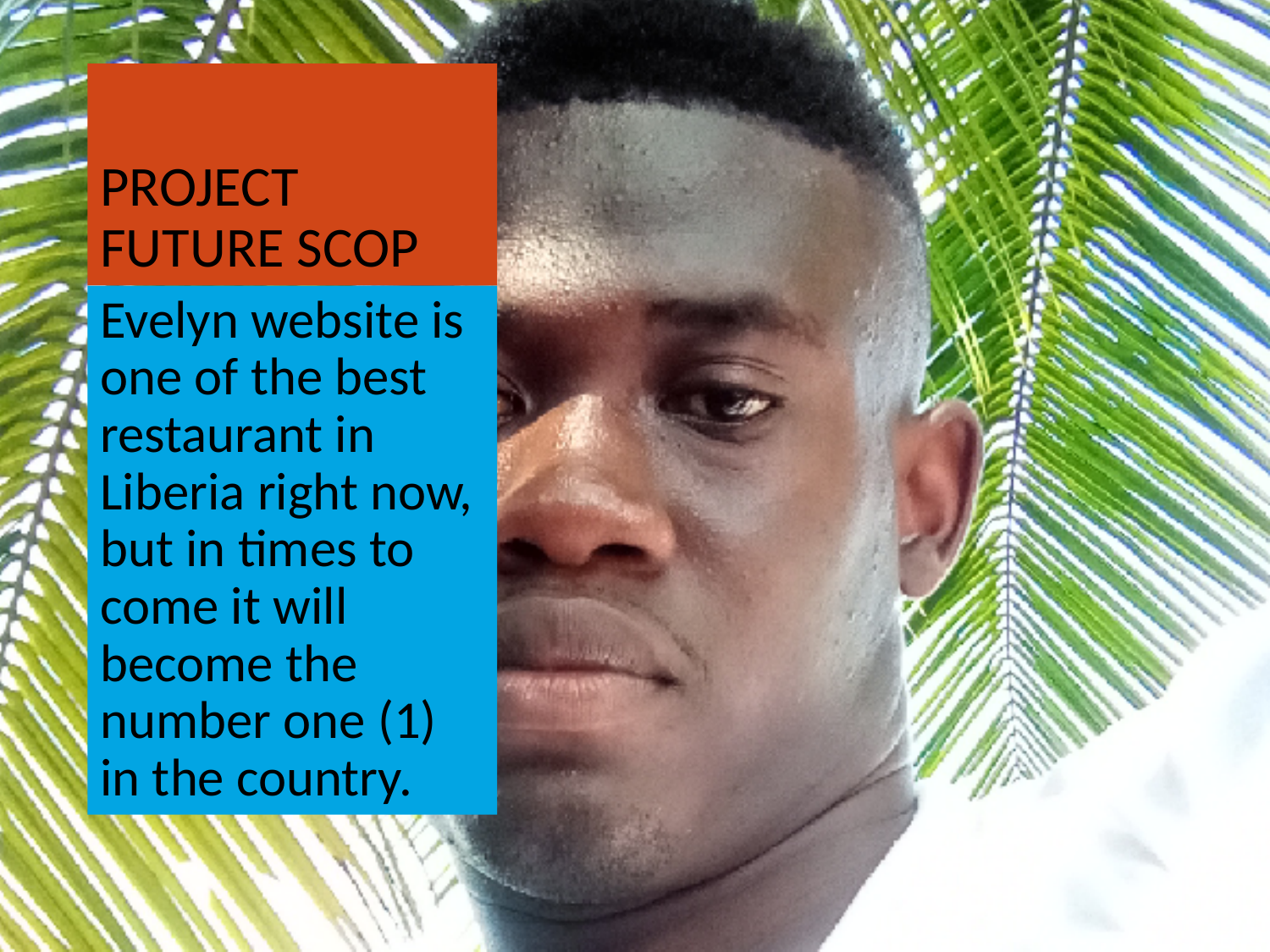

# PROJECT FUTURE SCOP
Evelyn website is one of the best restaurant in Liberia right now, but in times to come it will become the number one (1) in the country.